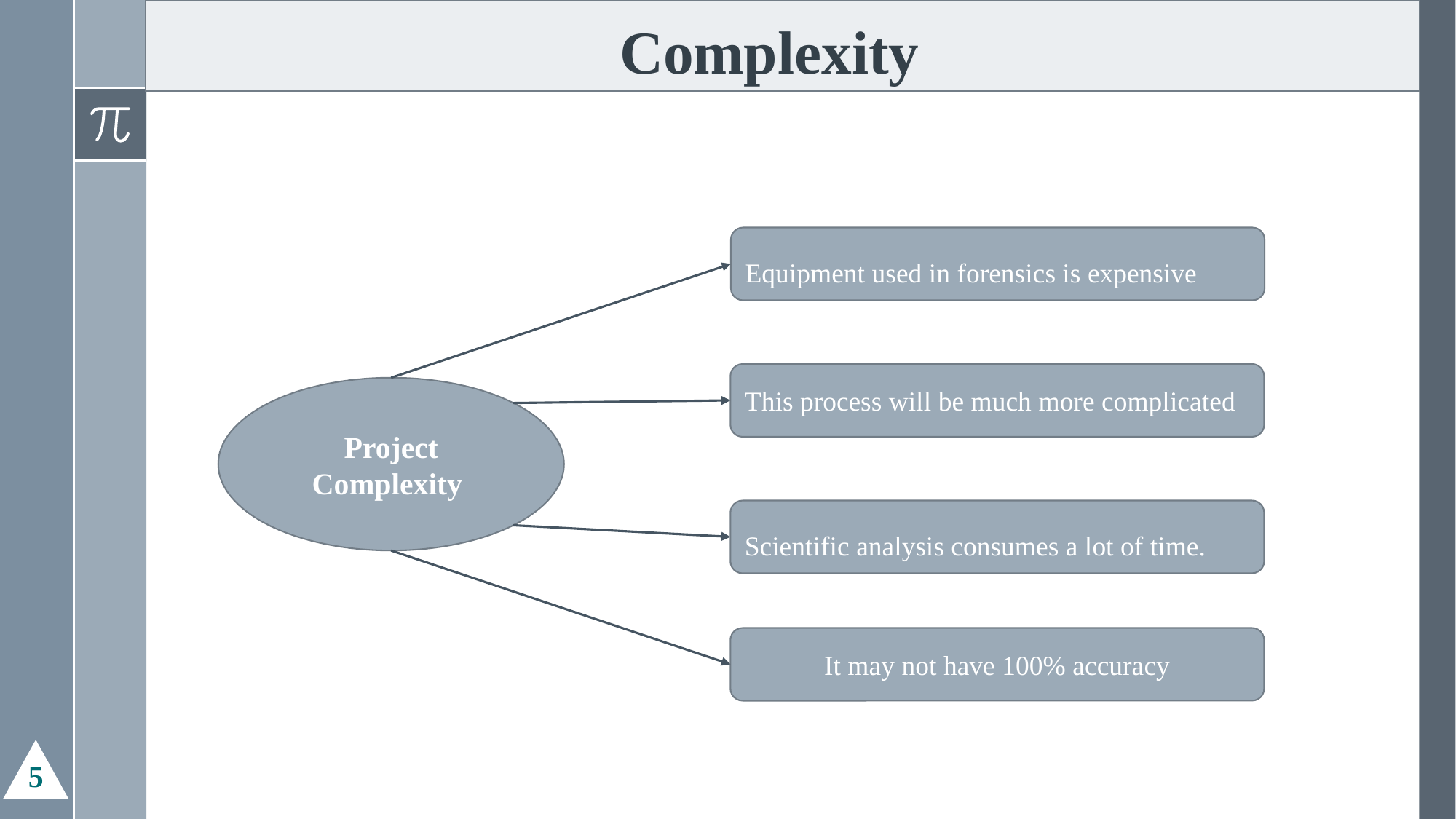

# Complexity
Equipment used in forensics is expensive
This process will be much more complicated
Project Complexity
Scientific analysis consumes a lot of time.
It may not have 100% accuracy

5